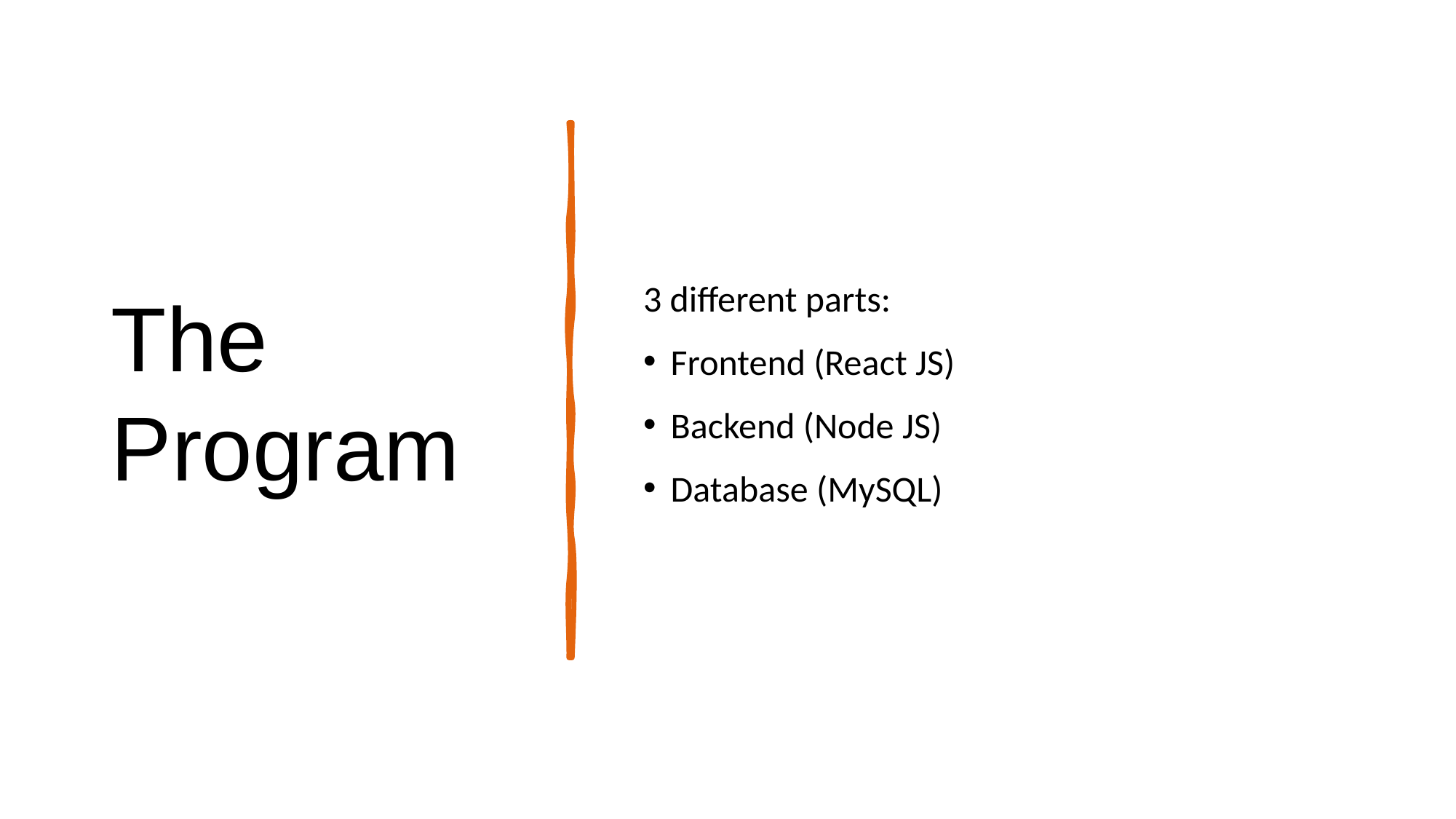

# The Program
3 different parts:
Frontend (React JS)
Backend (Node JS)
Database (MySQL)